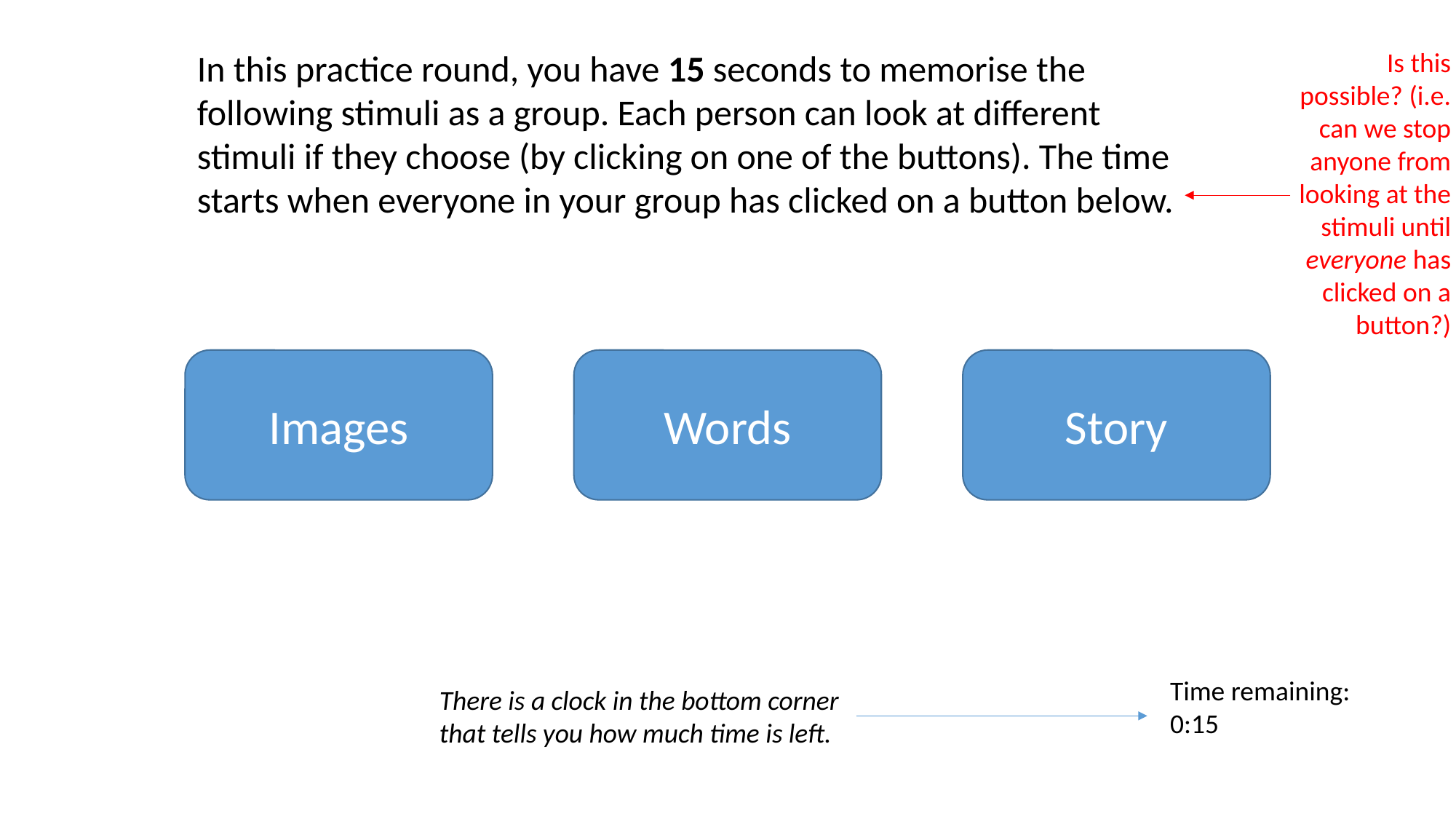

In this practice round, you have 15 seconds to memorise the following stimuli as a group. Each person can look at different stimuli if they choose (by clicking on one of the buttons). The time starts when everyone in your group has clicked on a button below.
Is this possible? (i.e. can we stop anyone from looking at the stimuli until everyone has clicked on a button?)
Images
Words
Story
Time remaining:
0:15
There is a clock in the bottom corner that tells you how much time is left.